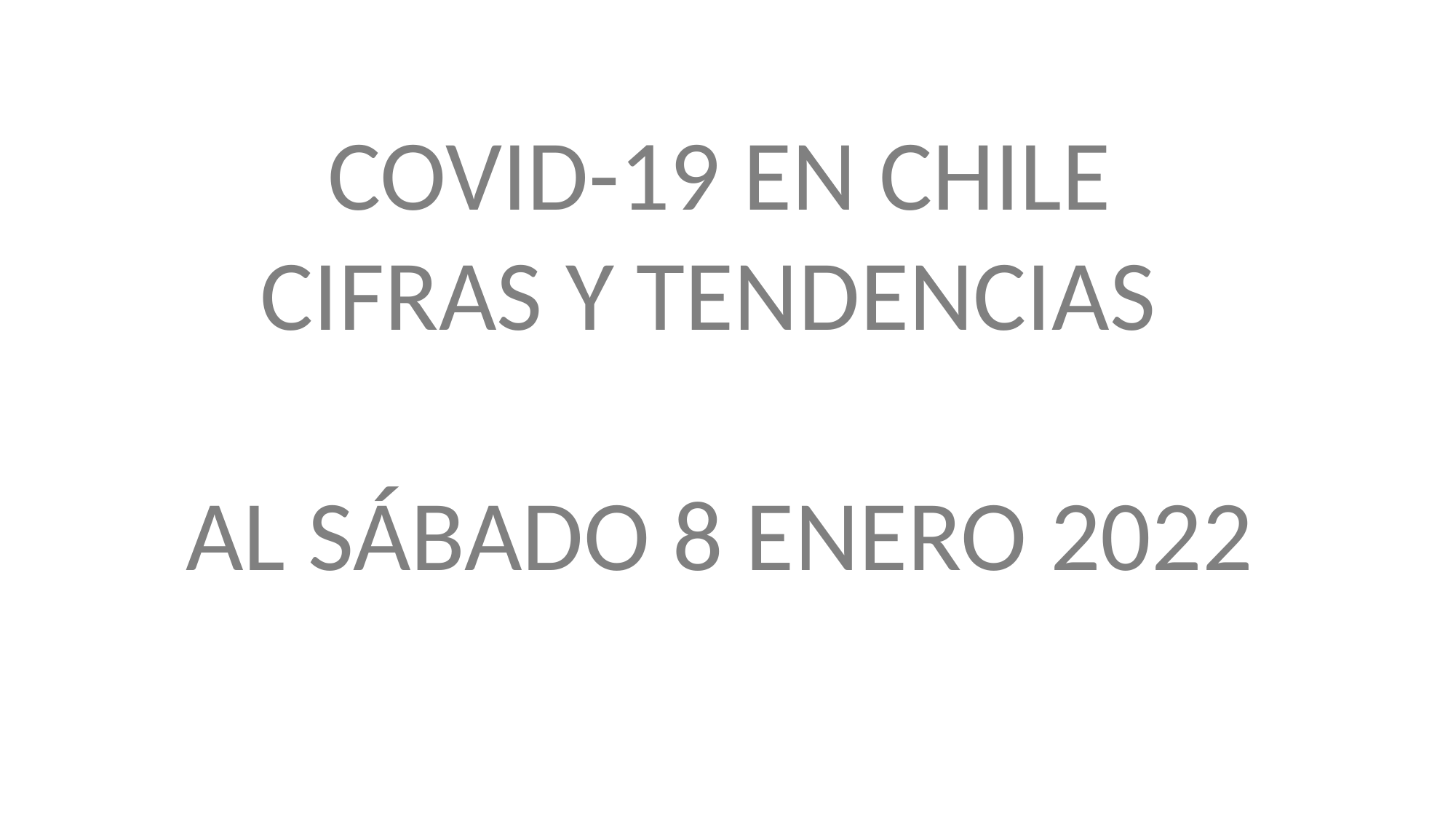

COVID-19 EN CHILE
CIFRAS Y TENDENCIAS

AL SÁBADO 8 ENERO 2022